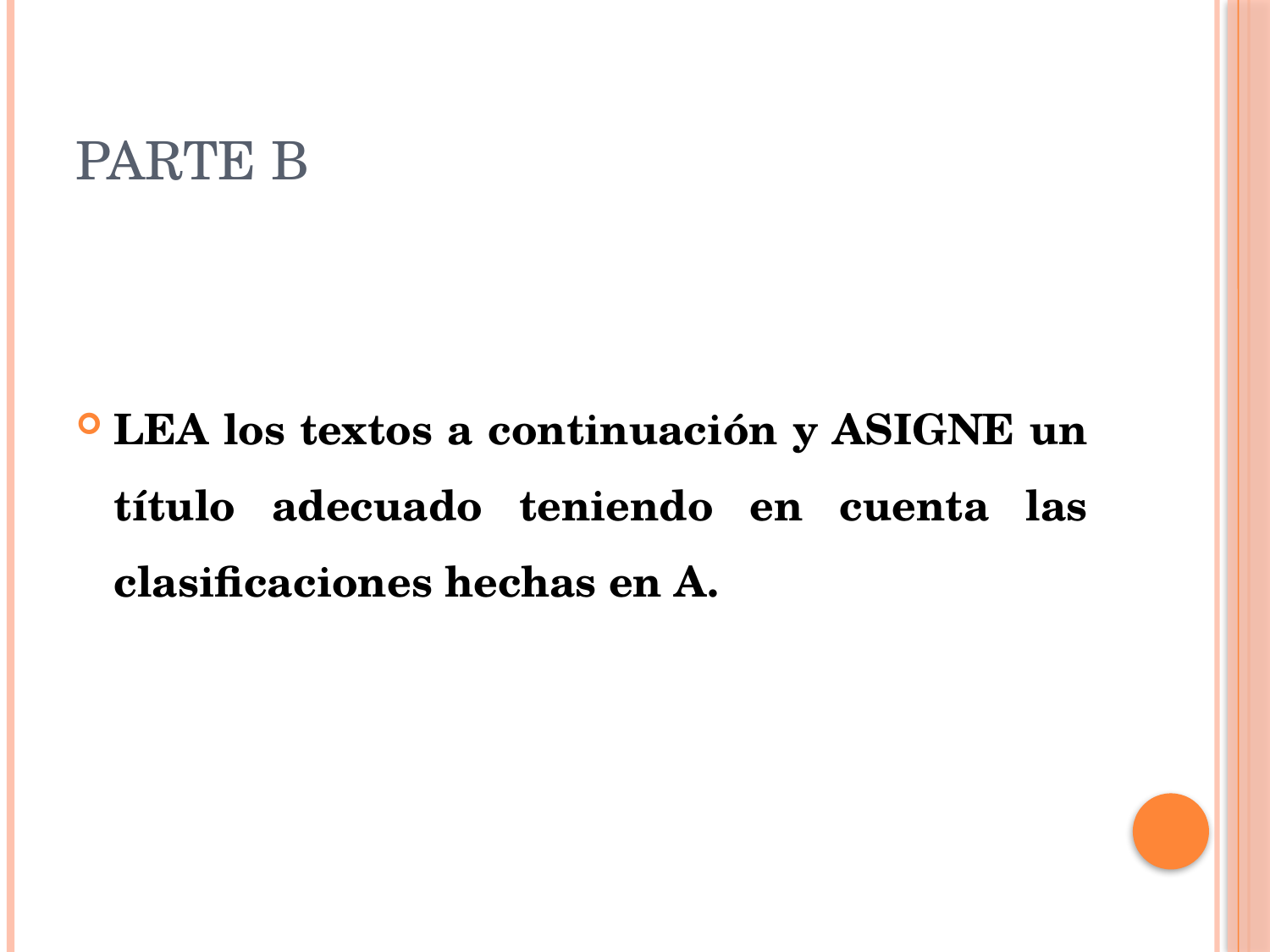

# PARTE B

LEA los textos a continuación y ASIGNE un título adecuado teniendo en cuenta las clasificaciones hechas en A.